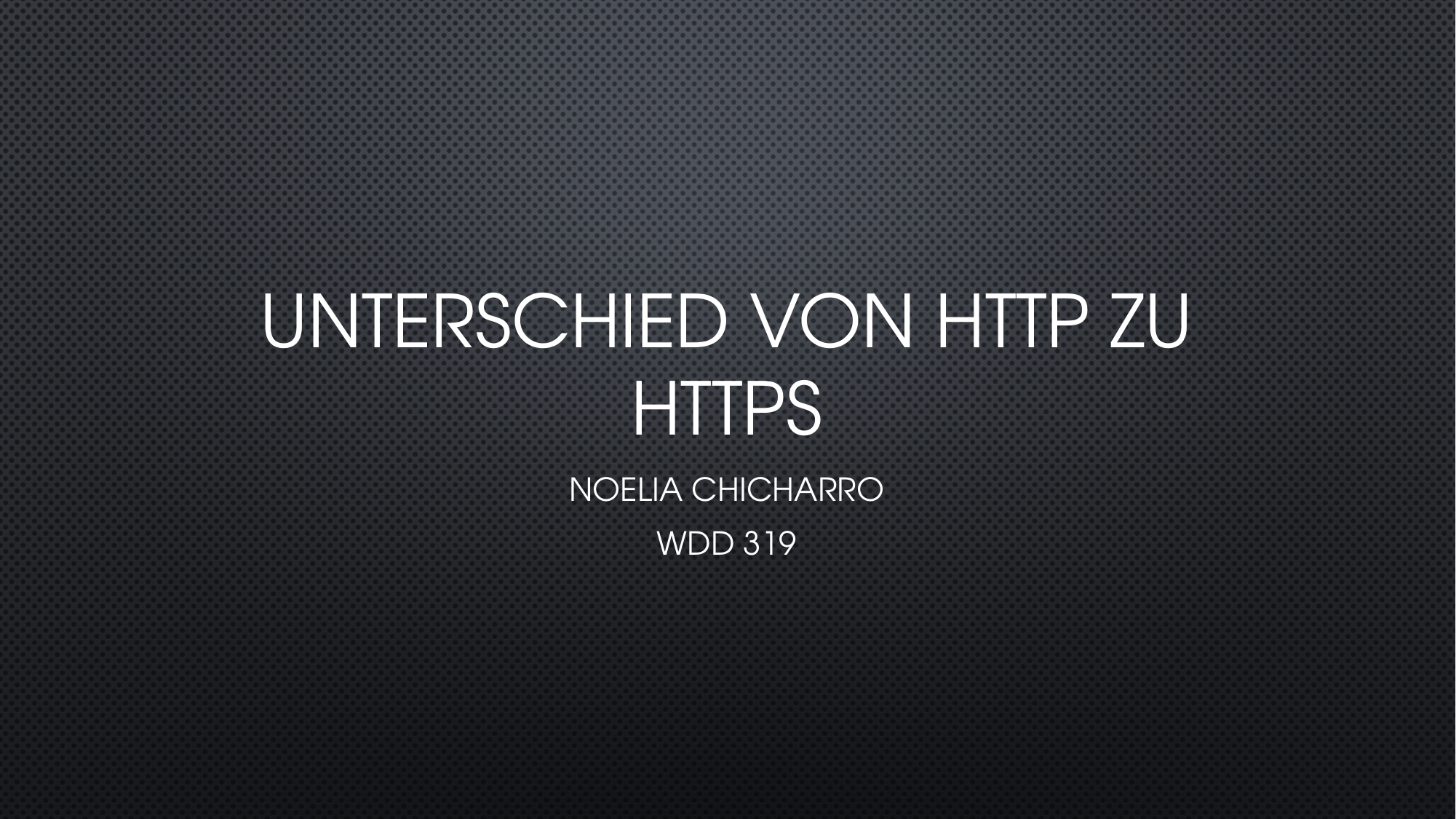

# Unterschied von http zu https
Noelia Chicharro
WDD 319